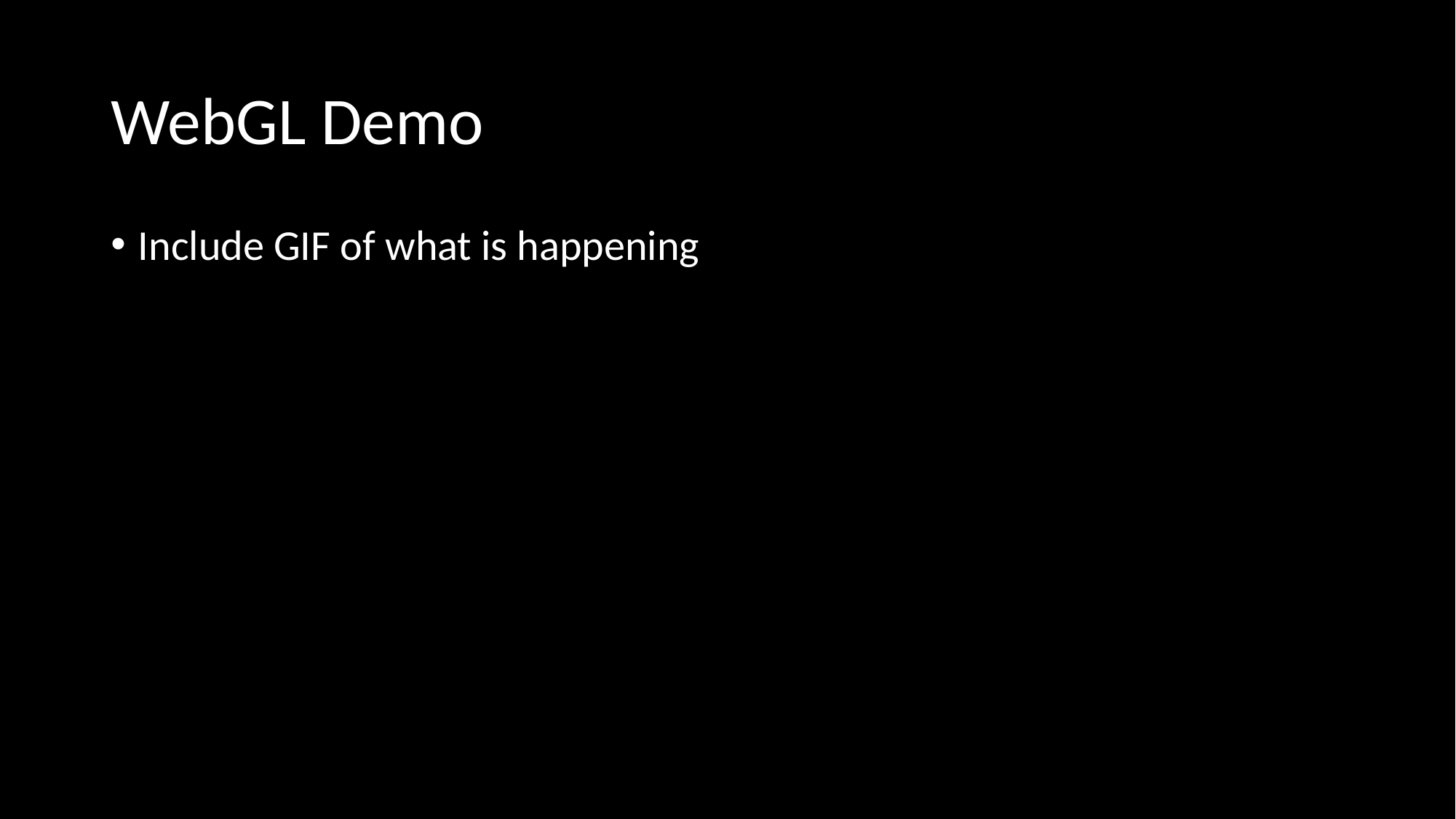

# WebGL Demo
Include GIF of what is happening